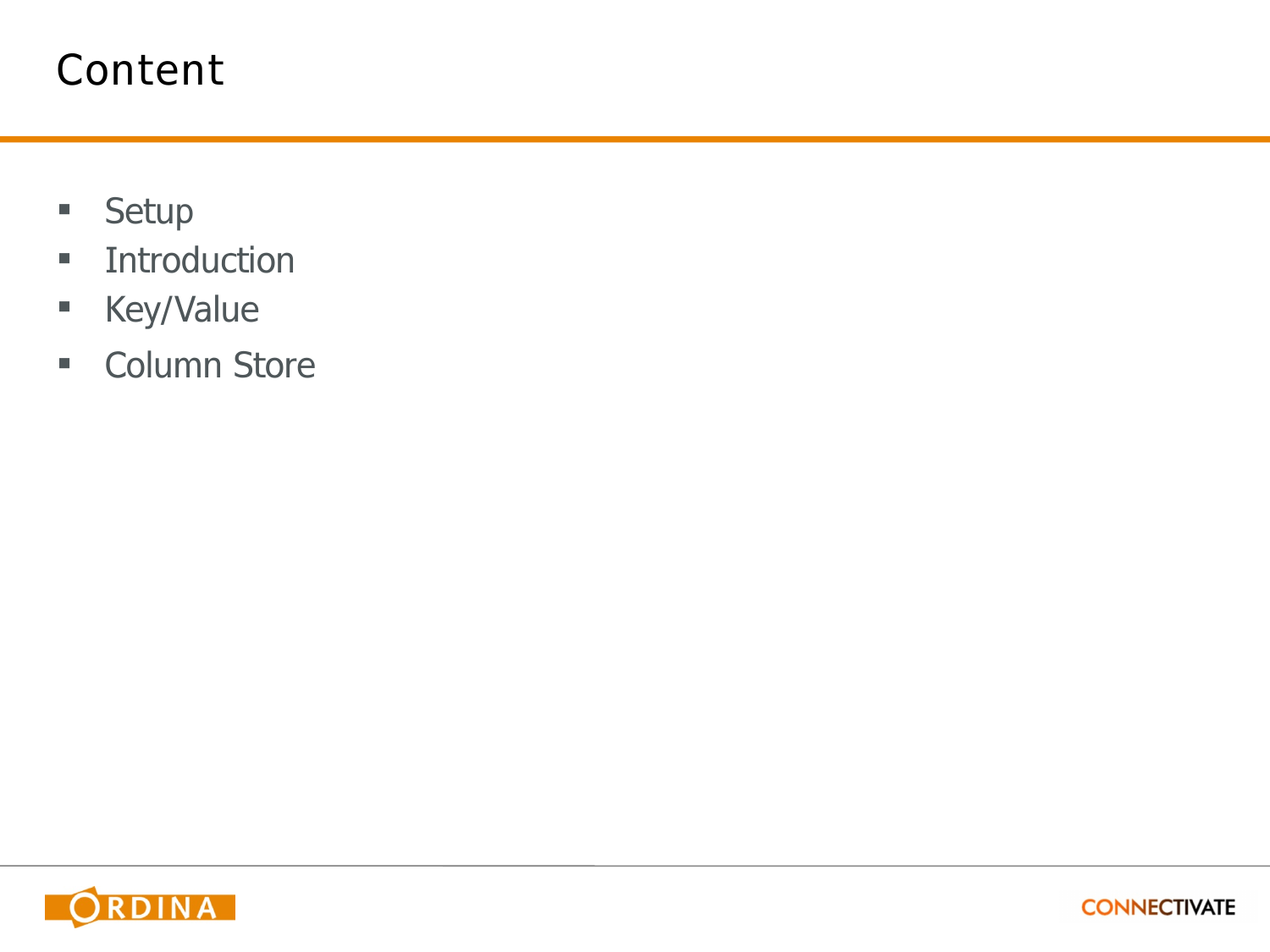

# Content
Setup
Introduction
Key/Value
Column Store